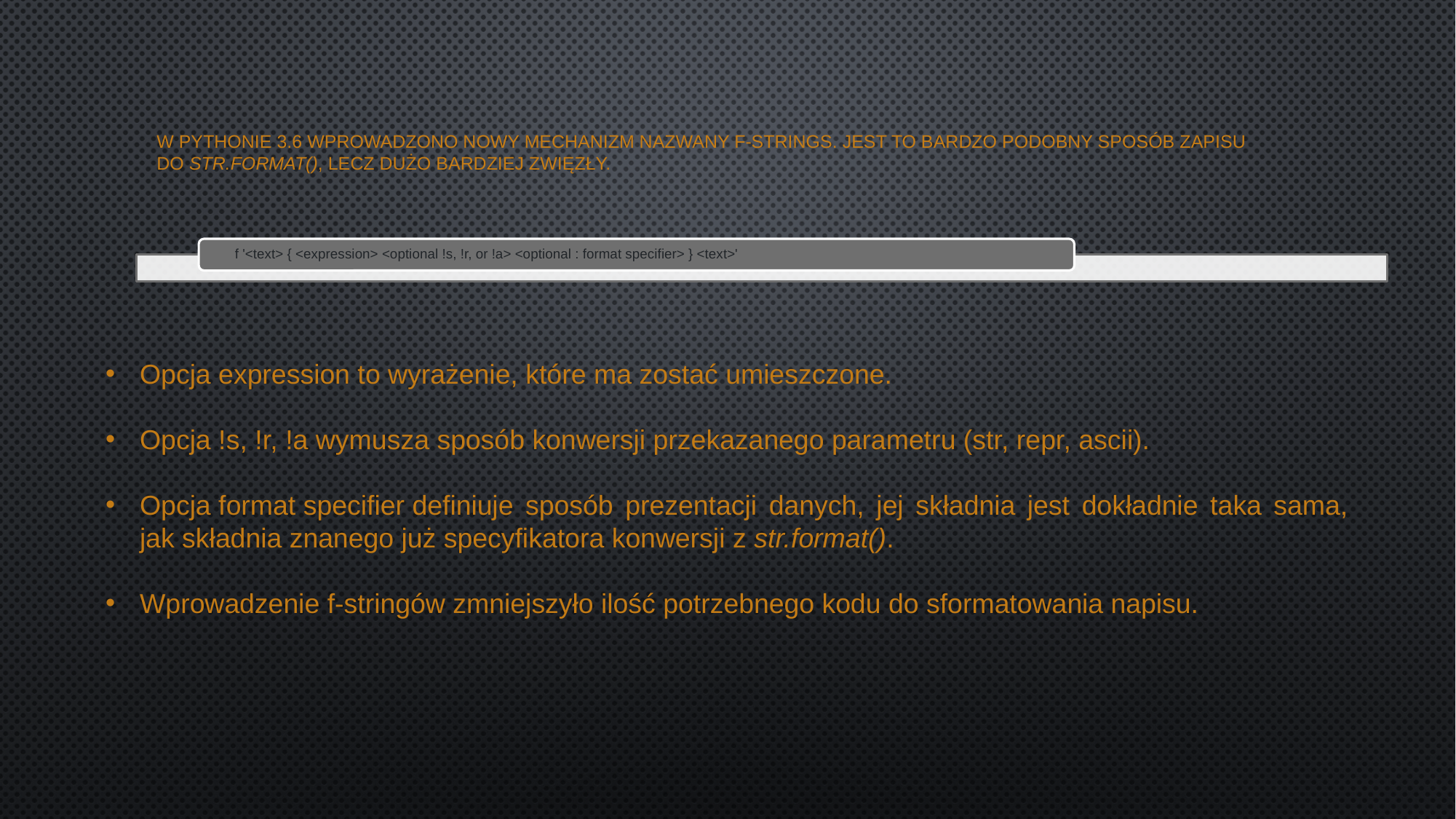

# W Pythonie 3.6 wprowadzono nowy mechanizm nazwany f-strings. Jest to bardzo podobny sposób zapisu do str.format(), lecz dużo bardziej zwięzły.
f '<text> { <expression> <optional !s, !r, or !a> <optional : format specifier> } <text>'
Opcja expression to wyrażenie, które ma zostać umieszczone.

Opcja !s, !r, !a wymusza sposób konwersji przekazanego parametru (str, repr, ascii).

Opcja format specifier definiuje sposób prezentacji danych, jej składnia jest dokładnie taka sama, jak składnia znanego już specyfikatora konwersji z str.format().

Wprowadzenie f-stringów zmniejszyło ilość potrzebnego kodu do sformatowania napisu.